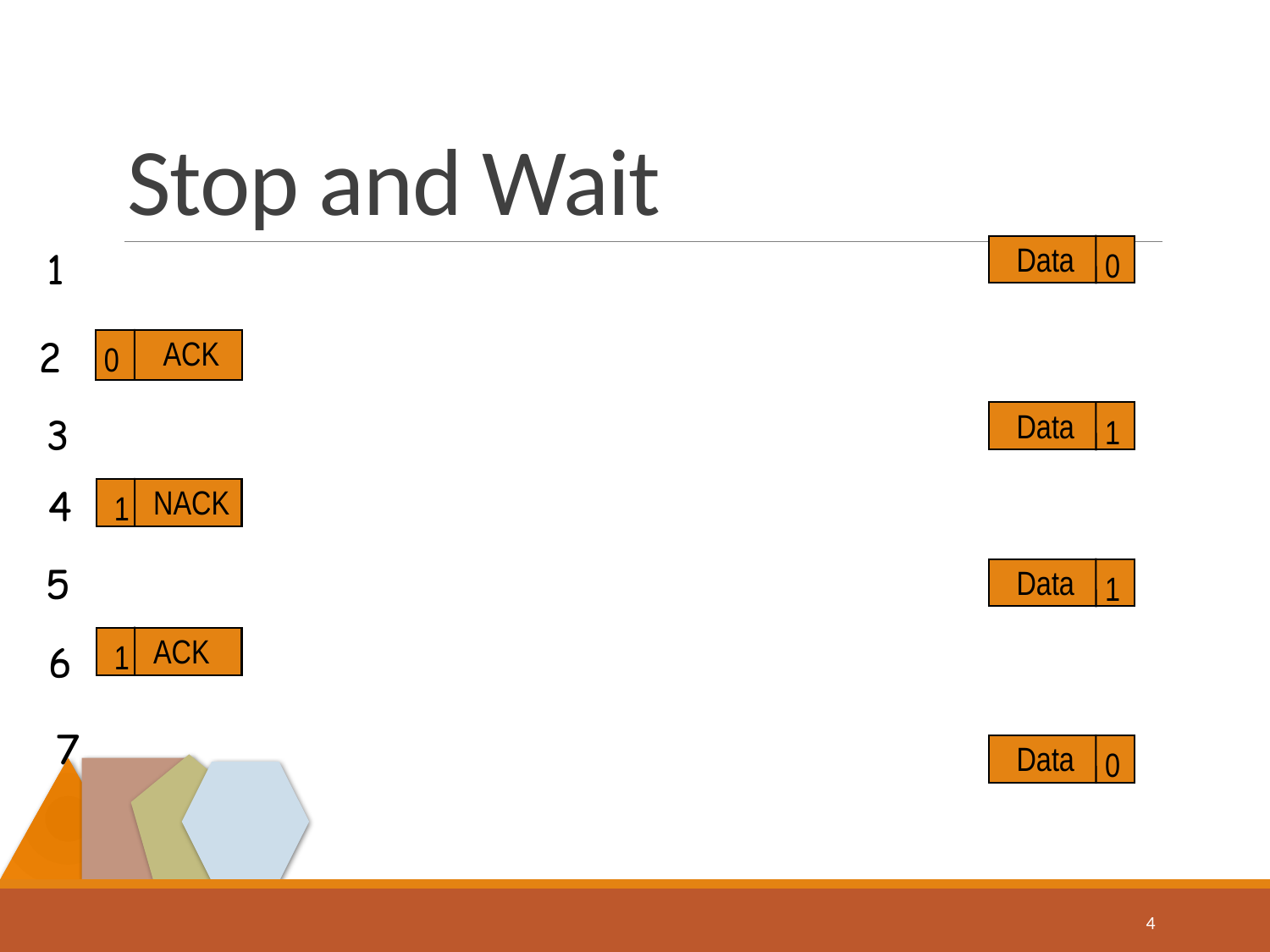

# Stop and Wait
Data

0
1
2
ACK

0
Data

1
3
4
NACK

1
5
Data

1
ACK

1
6
7
Data

0
4